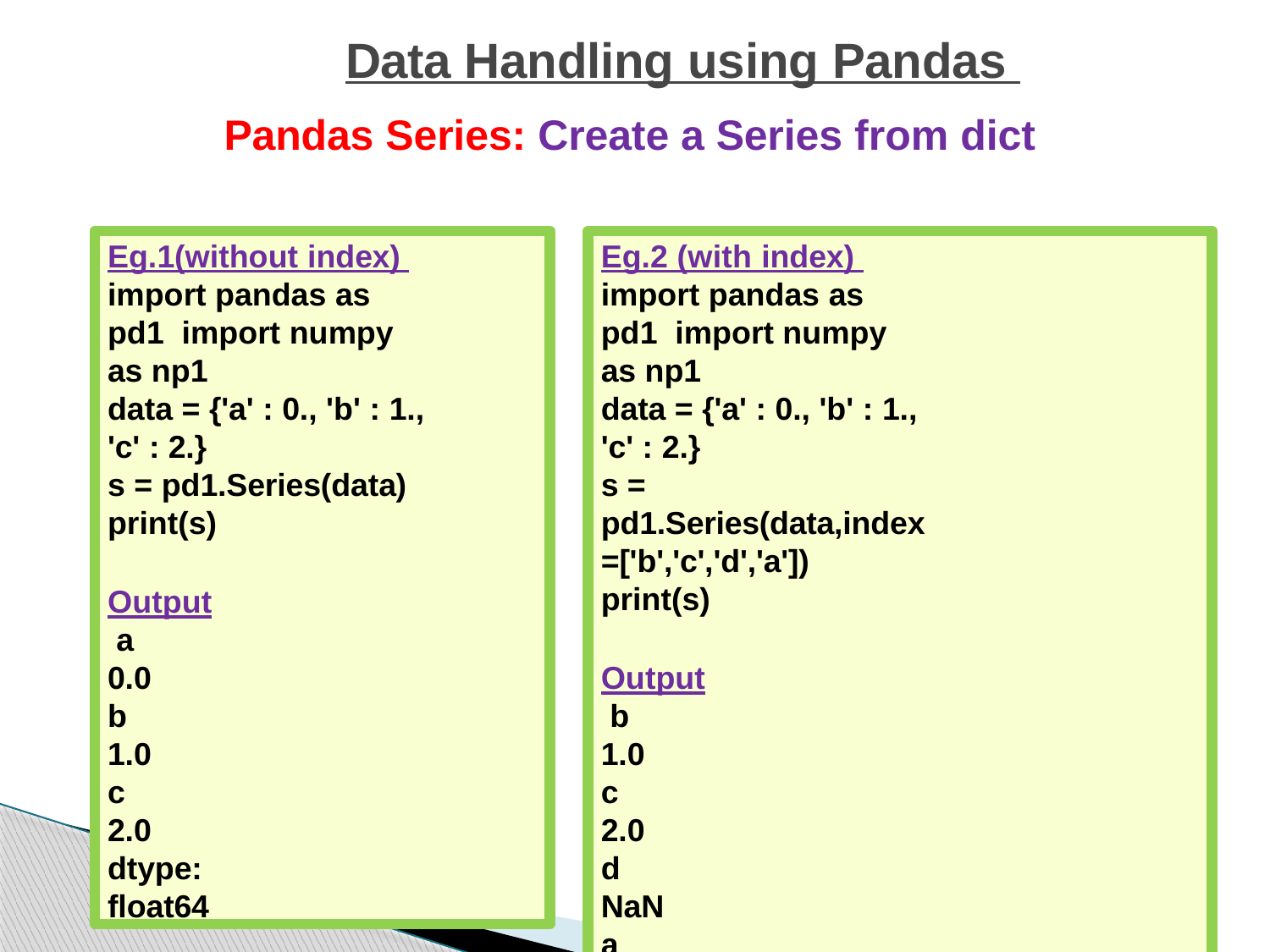

Data Handling using Pandas
Pandas Series: Create a Series from dict
Eg.1(without index)  import pandas as pd1  import numpy as np1
data = {'a' : 0., 'b' : 1., 'c' : 2.}
s = pd1.Series(data)
print(s)

Output  a	0.0
b	1.0
c	2.0
dtype: float64
Eg.2 (with index)  import pandas as pd1  import numpy as np1
data = {'a' : 0., 'b' : 1., 'c' : 2.}
s = pd1.Series(data,index=['b','c','d','a'])
print(s)

Output  b	1.0
c	2.0
d	NaN
a	0.0
dtype: float64